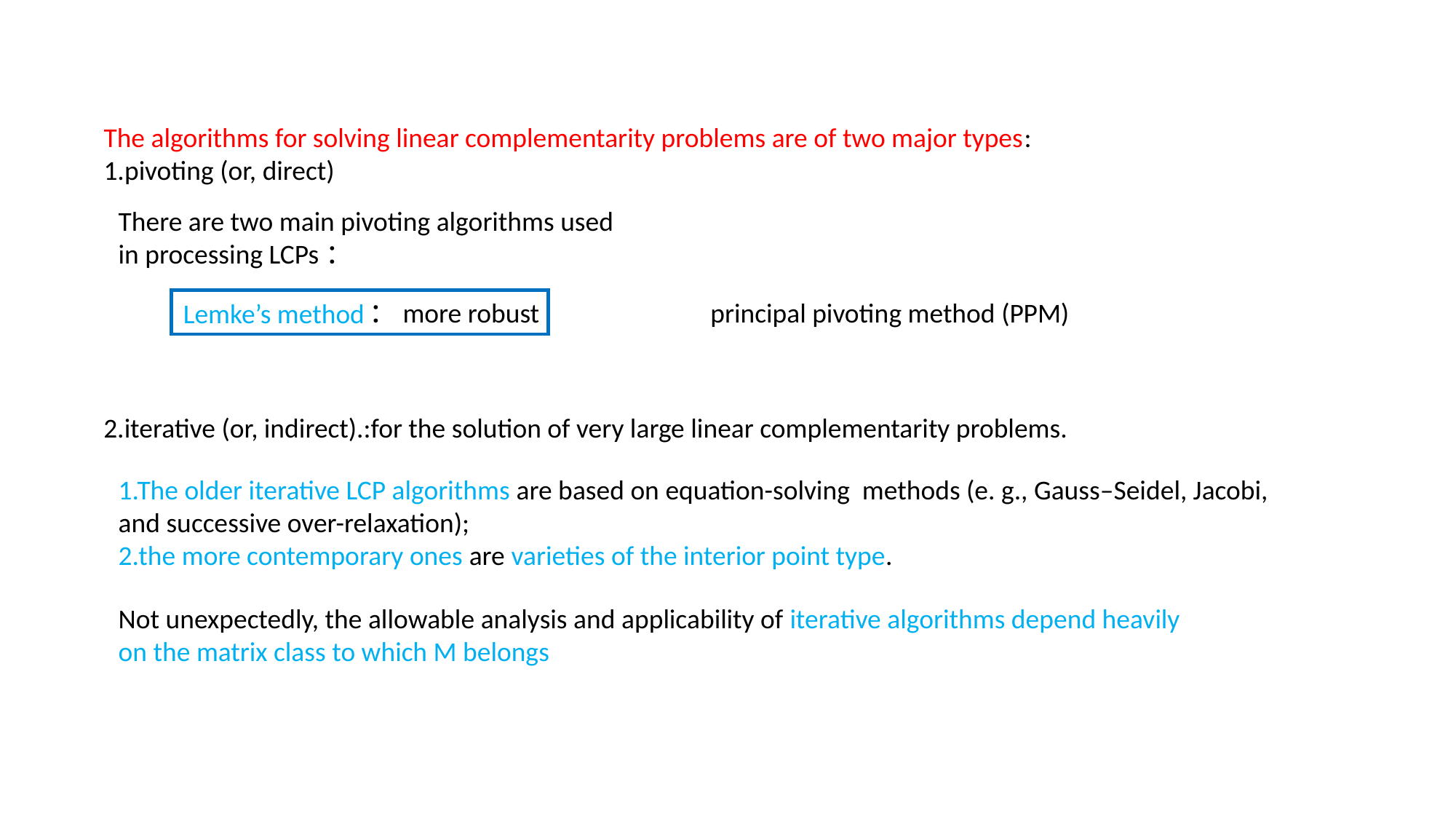

The algorithms for solving linear complementarity problems are of two major types:
1.pivoting (or, direct)
There are two main pivoting algorithms used in processing LCPs：

：more robust
principal pivoting method (PPM)
Lemke’s method
2.iterative (or, indirect).:for the solution of very large linear complementarity problems.
1.The older iterative LCP algorithms are based on equation-solving  methods (e. g., Gauss–Seidel, Jacobi, and successive over-relaxation);
2.the more contemporary ones are varieties of the interior point type.
Not unexpectedly, the allowable analysis and applicability of iterative algorithms depend heavily on the matrix class to which M belongs